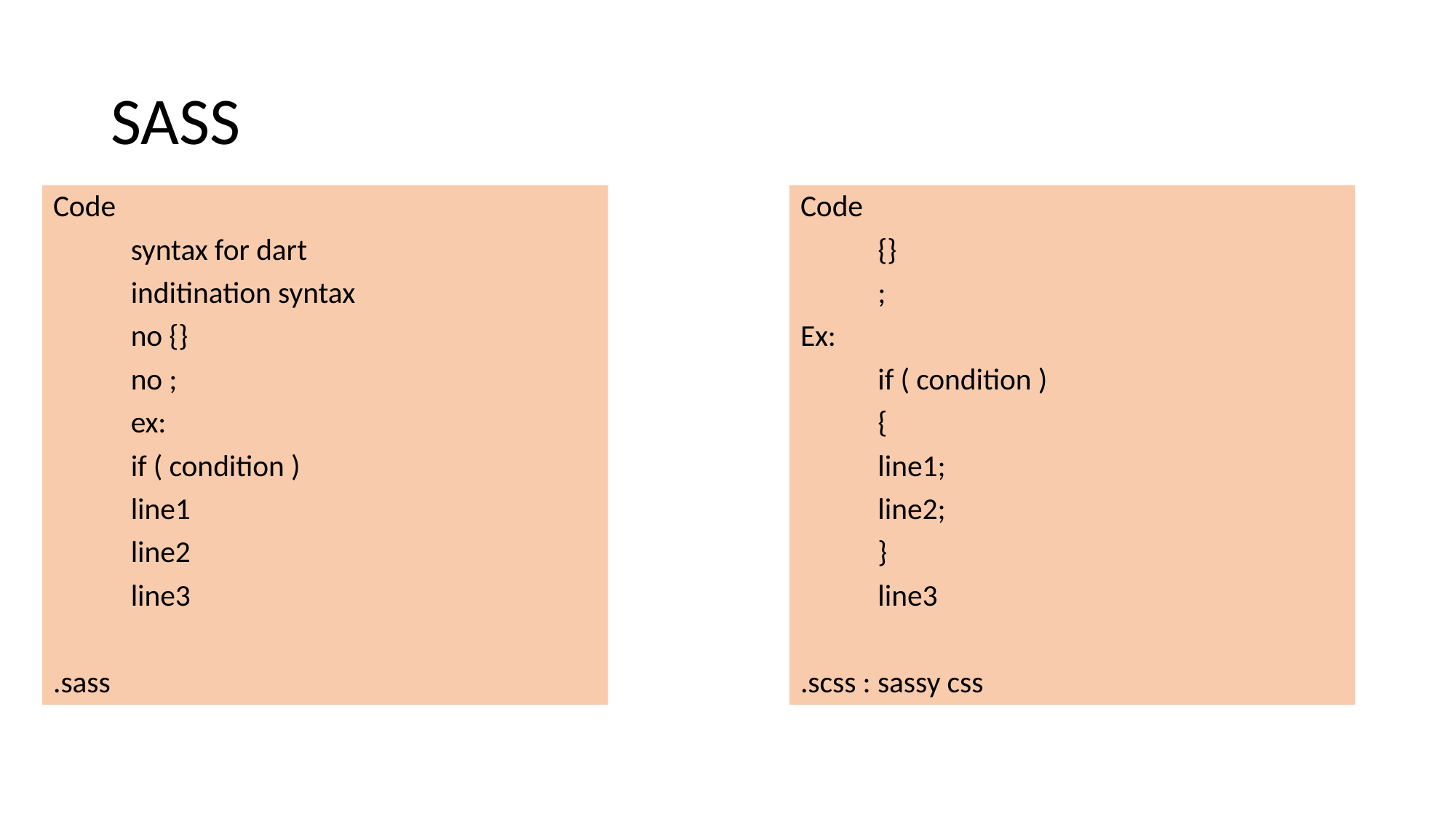

# SASS
Code
	syntax for dart
		inditination syntax
		no {}
		no ;
	ex:
	if ( condition )
		line1
		line2
	line3

.sass
Code
	{}
	;
Ex:
	if ( condition )
	{
		line1;
		line2;
	}
	line3

.scss : sassy css